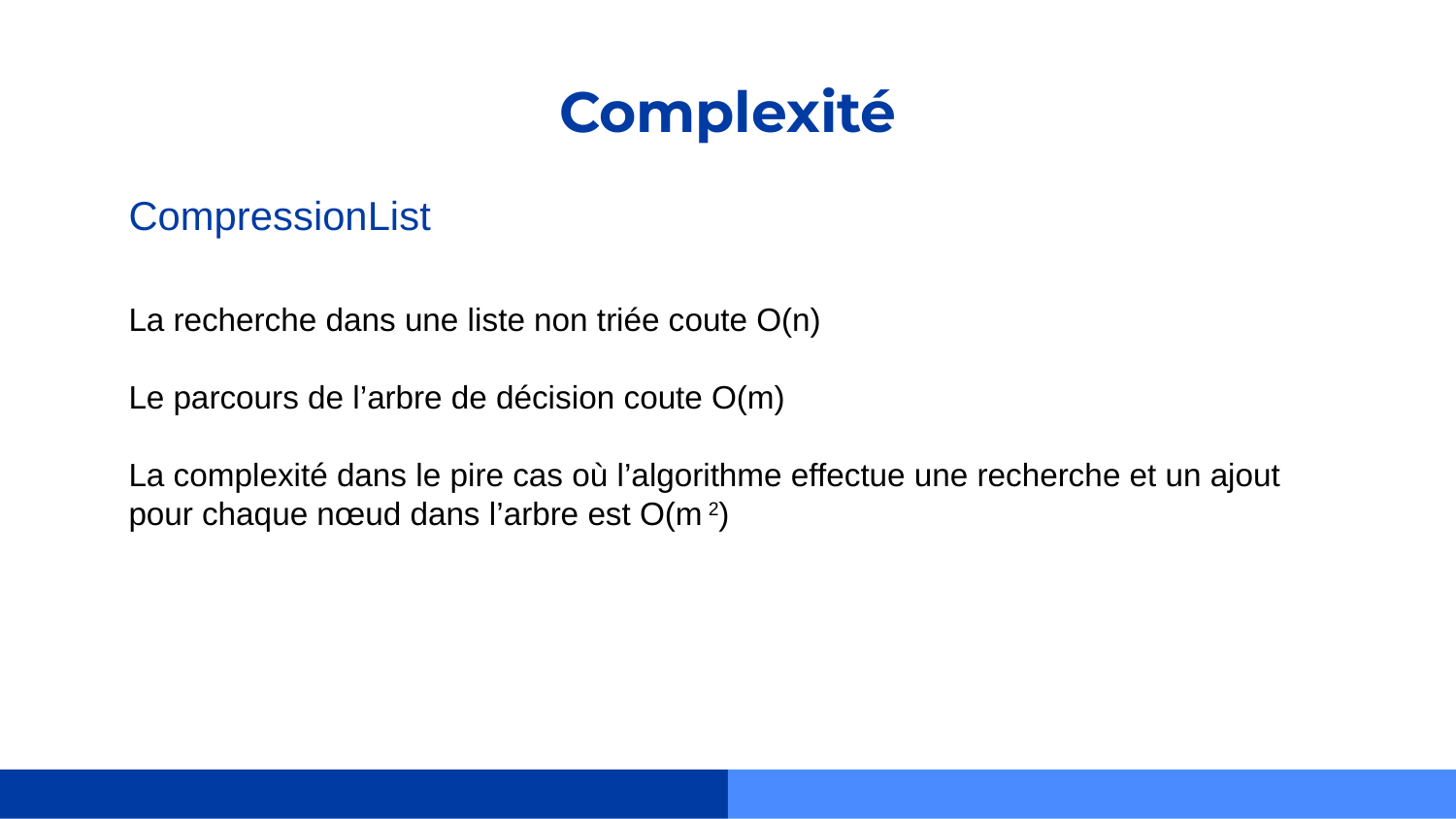

# Complexité
CompressionList
La recherche dans une liste non triée coute O(n)

Le parcours de l’arbre de décision coute O(m)

La complexité dans le pire cas où l’algorithme effectue une recherche et un ajout pour chaque nœud dans l’arbre est O(m 2)